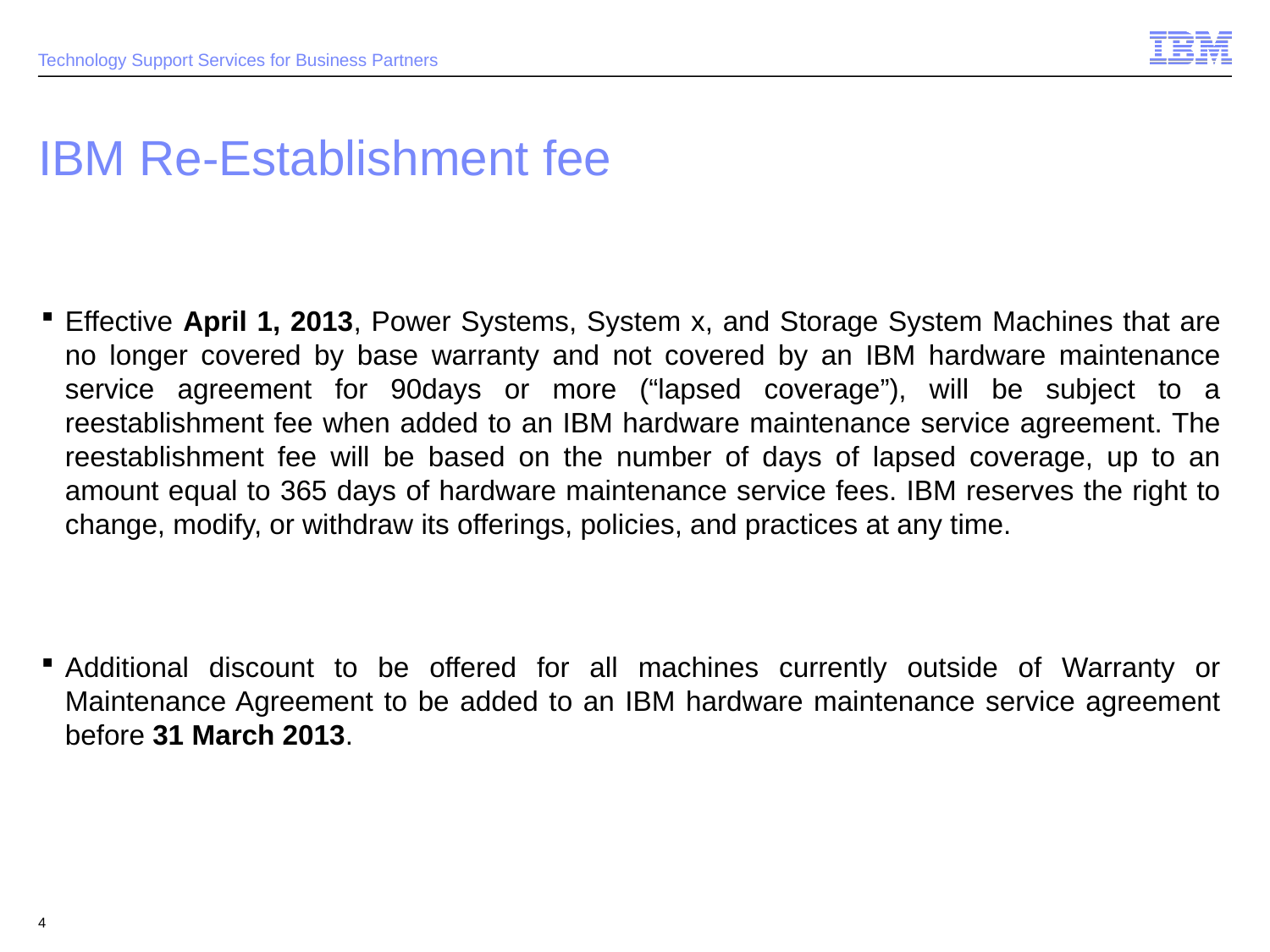

Technology Support Services for Business Partners
# IBM Re-Establishment fee

Effective April 1, 2013, Power Systems, System x, and Storage System Machines that are no longer covered by base warranty and not covered by an IBM hardware maintenance service agreement for 90days or more (“lapsed coverage”), will be subject to a reestablishment fee when added to an IBM hardware maintenance service agreement. The reestablishment fee will be based on the number of days of lapsed coverage, up to an amount equal to 365 days of hardware maintenance service fees. IBM reserves the right to change, modify, or withdraw its offerings, policies, and practices at any time.

Additional discount to be offered for all machines currently outside of Warranty or Maintenance Agreement to be added to an IBM hardware maintenance service agreement before 31 March 2013.

4